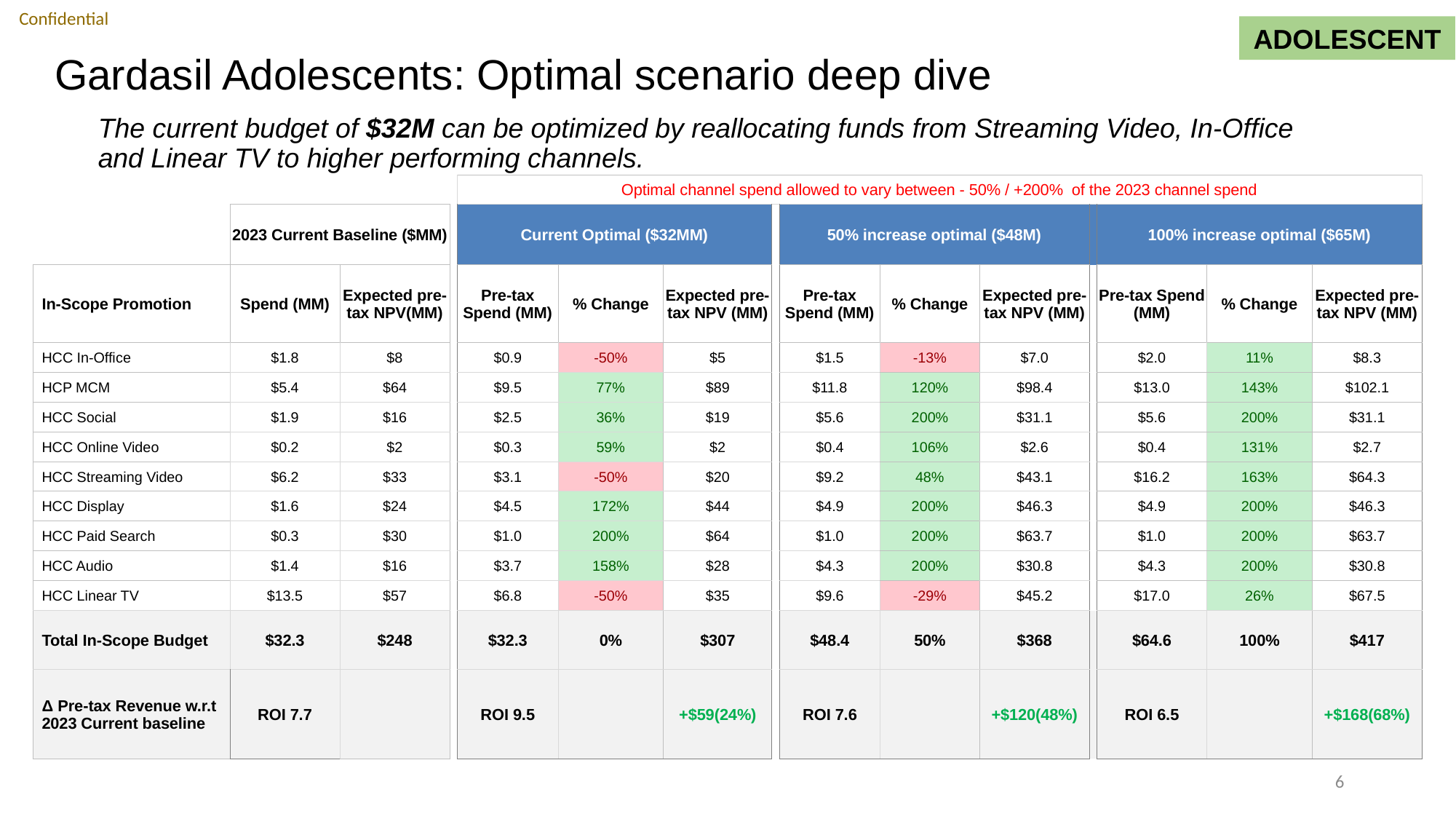

ADOLESCENT
# Gardasil Adolescents: Optimal scenario deep dive
The current budget of $32M can be optimized by reallocating funds from Streaming Video, In-Office and Linear TV to higher performing channels.
|  |  |  |  | Optimal channel spend allowed to vary between - 50% / +200% of the 2023 channel spend |  |  |  |  |  |  |  |  |  |  |
| --- | --- | --- | --- | --- | --- | --- | --- | --- | --- | --- | --- | --- | --- | --- |
|  | 2023 Current Baseline ($MM) |  |  | Current Optimal ($32MM) |  |  |  | 50% increase optimal ($48M) |  |  |  | 100% increase optimal ($65M) |  |  |
| In-Scope Promotion | Spend (MM) | Expected pre-tax NPV(MM) |  | Pre-tax Spend (MM) | % Change | Expected pre-tax NPV (MM) |  | Pre-tax Spend (MM) | % Change | Expected pre-tax NPV (MM) |  | Pre-tax Spend (MM) | % Change | Expected pre-tax NPV (MM) |
| HCC In-Office | $1.8 | $8 |  | $0.9 | -50% | $5 |  | $1.5 | -13% | $7.0 |  | $2.0 | 11% | $8.3 |
| HCP MCM | $5.4 | $64 |  | $9.5 | 77% | $89 |  | $11.8 | 120% | $98.4 |  | $13.0 | 143% | $102.1 |
| HCC Social | $1.9 | $16 |  | $2.5 | 36% | $19 |  | $5.6 | 200% | $31.1 |  | $5.6 | 200% | $31.1 |
| HCC Online Video | $0.2 | $2 |  | $0.3 | 59% | $2 |  | $0.4 | 106% | $2.6 |  | $0.4 | 131% | $2.7 |
| HCC Streaming Video | $6.2 | $33 |  | $3.1 | -50% | $20 |  | $9.2 | 48% | $43.1 |  | $16.2 | 163% | $64.3 |
| HCC Display | $1.6 | $24 |  | $4.5 | 172% | $44 |  | $4.9 | 200% | $46.3 |  | $4.9 | 200% | $46.3 |
| HCC Paid Search | $0.3 | $30 |  | $1.0 | 200% | $64 |  | $1.0 | 200% | $63.7 |  | $1.0 | 200% | $63.7 |
| HCC Audio | $1.4 | $16 |  | $3.7 | 158% | $28 |  | $4.3 | 200% | $30.8 |  | $4.3 | 200% | $30.8 |
| HCC Linear TV | $13.5 | $57 |  | $6.8 | -50% | $35 |  | $9.6 | -29% | $45.2 |  | $17.0 | 26% | $67.5 |
| Total In-Scope Budget | $32.3 | $248 |  | $32.3 | 0% | $307 |  | $48.4 | 50% | $368 |  | $64.6 | 100% | $417 |
| Δ Pre-tax Revenue w.r.t 2023 Current baseline | ROI 7.7 |  |  | ROI 9.5 |  | +$59(24%) |  | ROI 7.6 |  | +$120(48%) |  | ROI 6.5 |  | +$168(68%) |
6